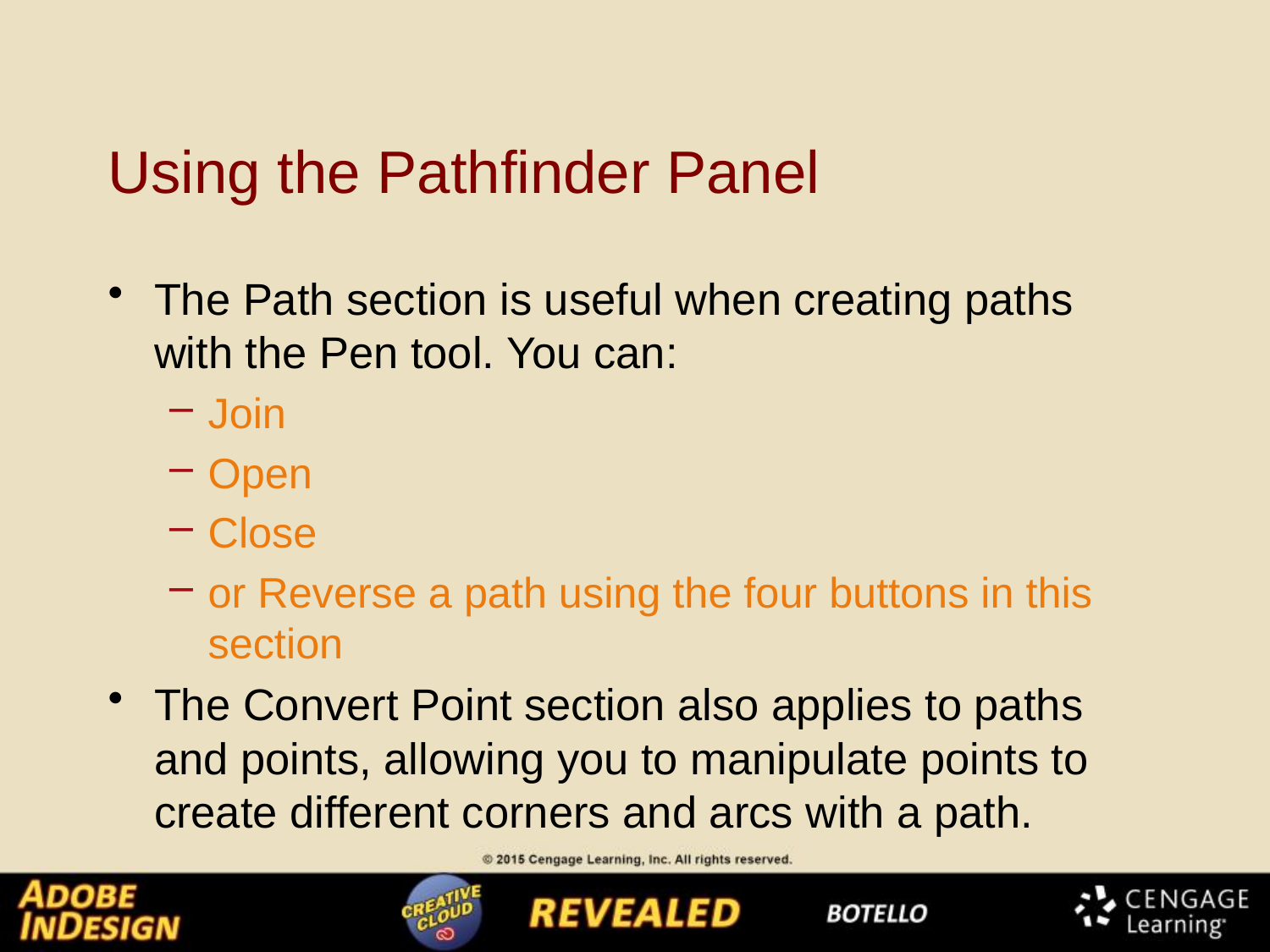

# Using the Pathfinder Panel
The Path section is useful when creating paths with the Pen tool. You can:
Join
Open
Close
or Reverse a path using the four buttons in this section
The Convert Point section also applies to paths and points, allowing you to manipulate points to create different corners and arcs with a path.